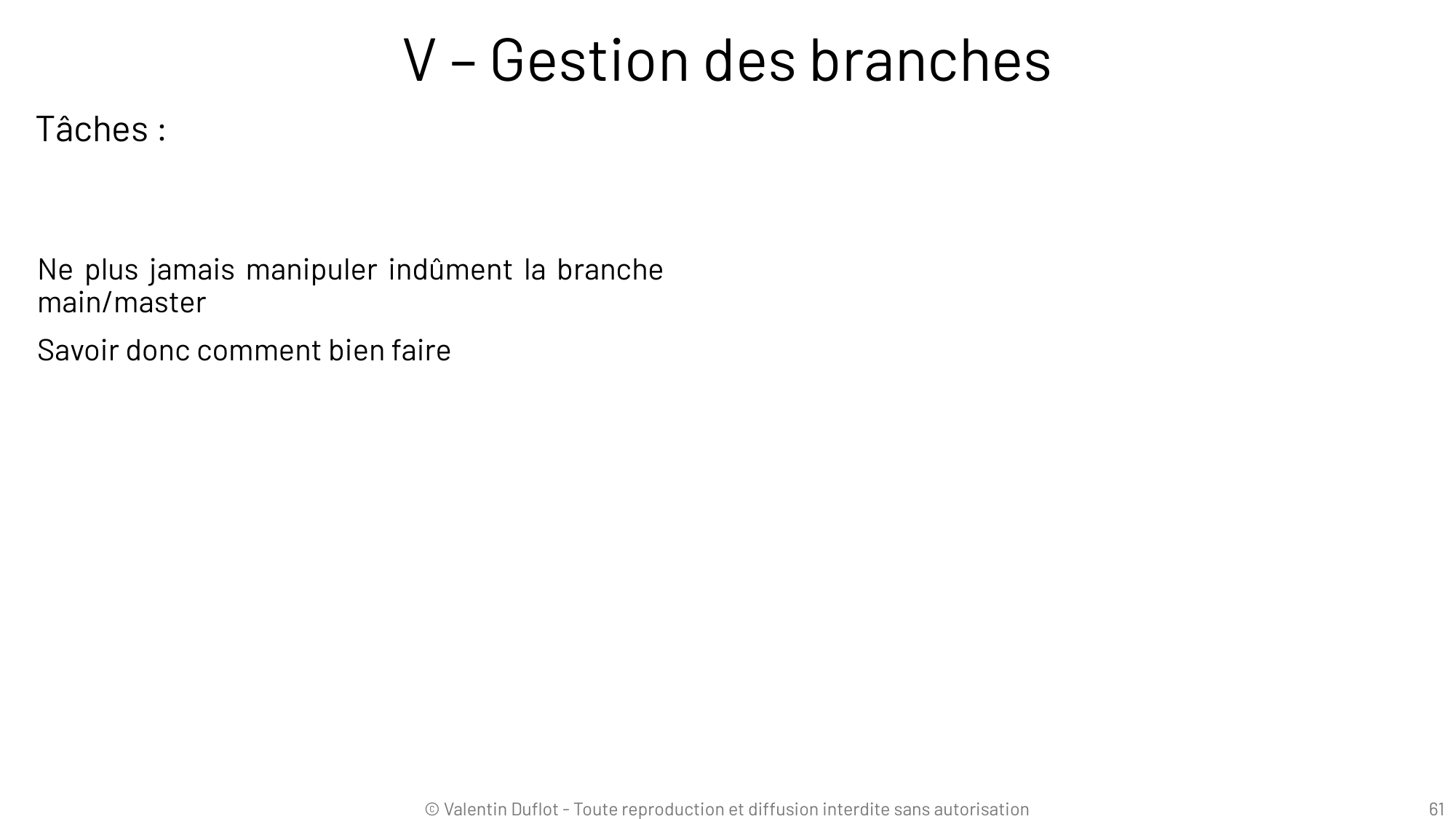

# V – Gestion des branches
Tâches :
Ne plus jamais manipuler indûment la branche main/master
Savoir donc comment bien faire
61
© Valentin Duflot - Toute reproduction et diffusion interdite sans autorisation